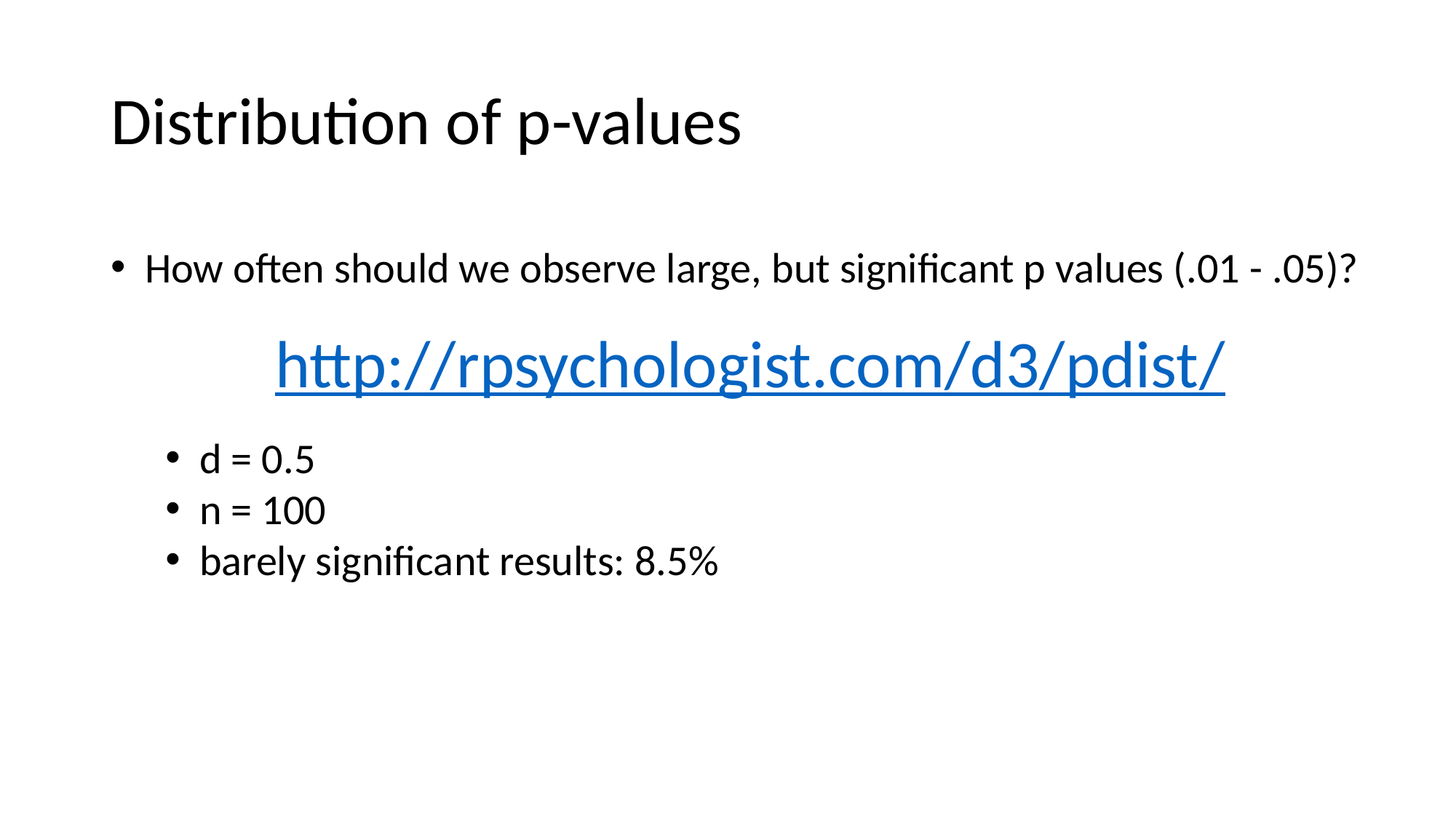

# Distribution of p-values
How often should we observe large, but significant p values (.01 - .05)?
http://rpsychologist.com/d3/pdist/
d = 0.5
n = 100
barely significant results: 8.5%